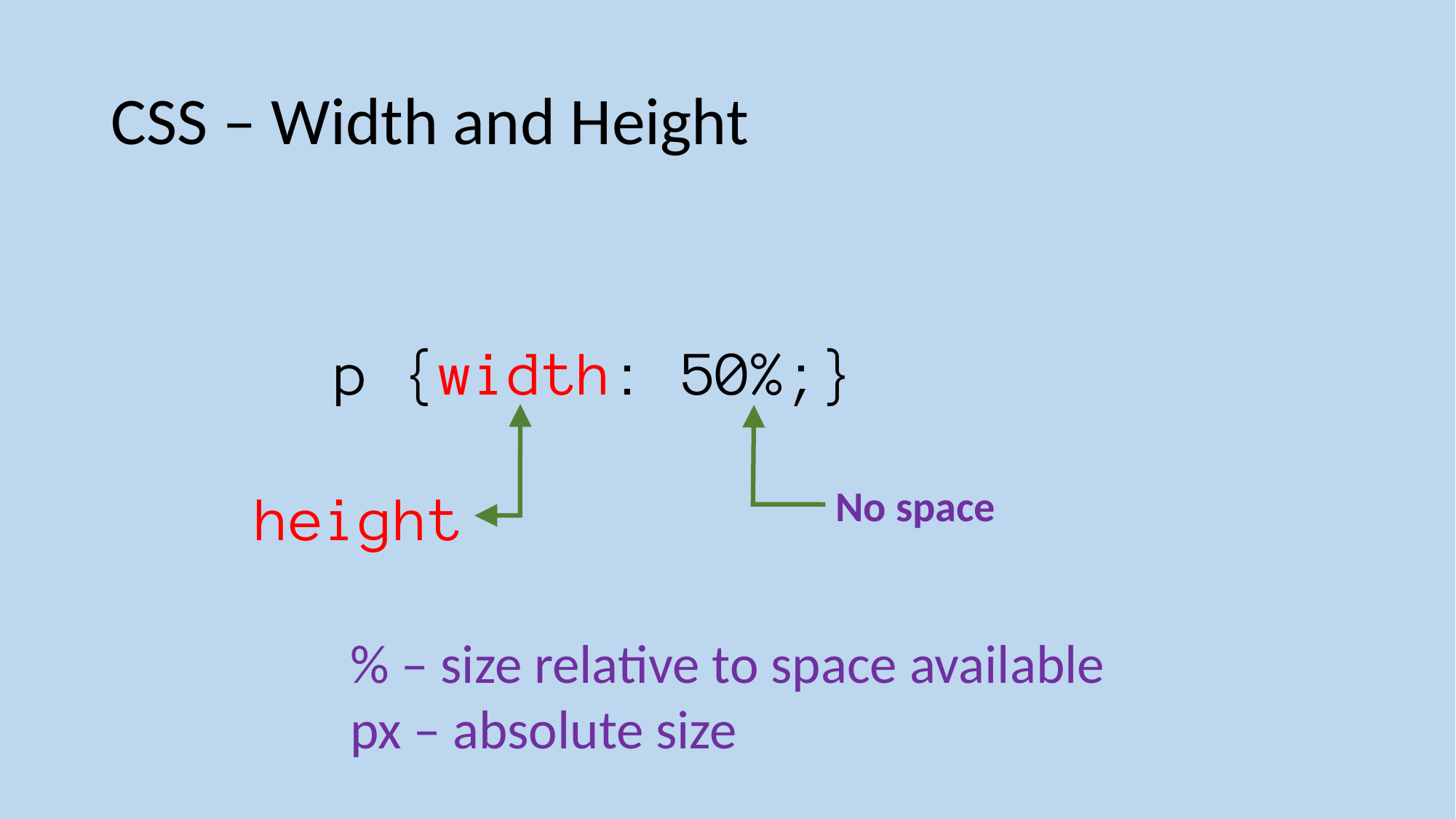

# CSS – Width and Height
p {width: 50%;}
No space
height
% – size relative to space available
px – absolute size